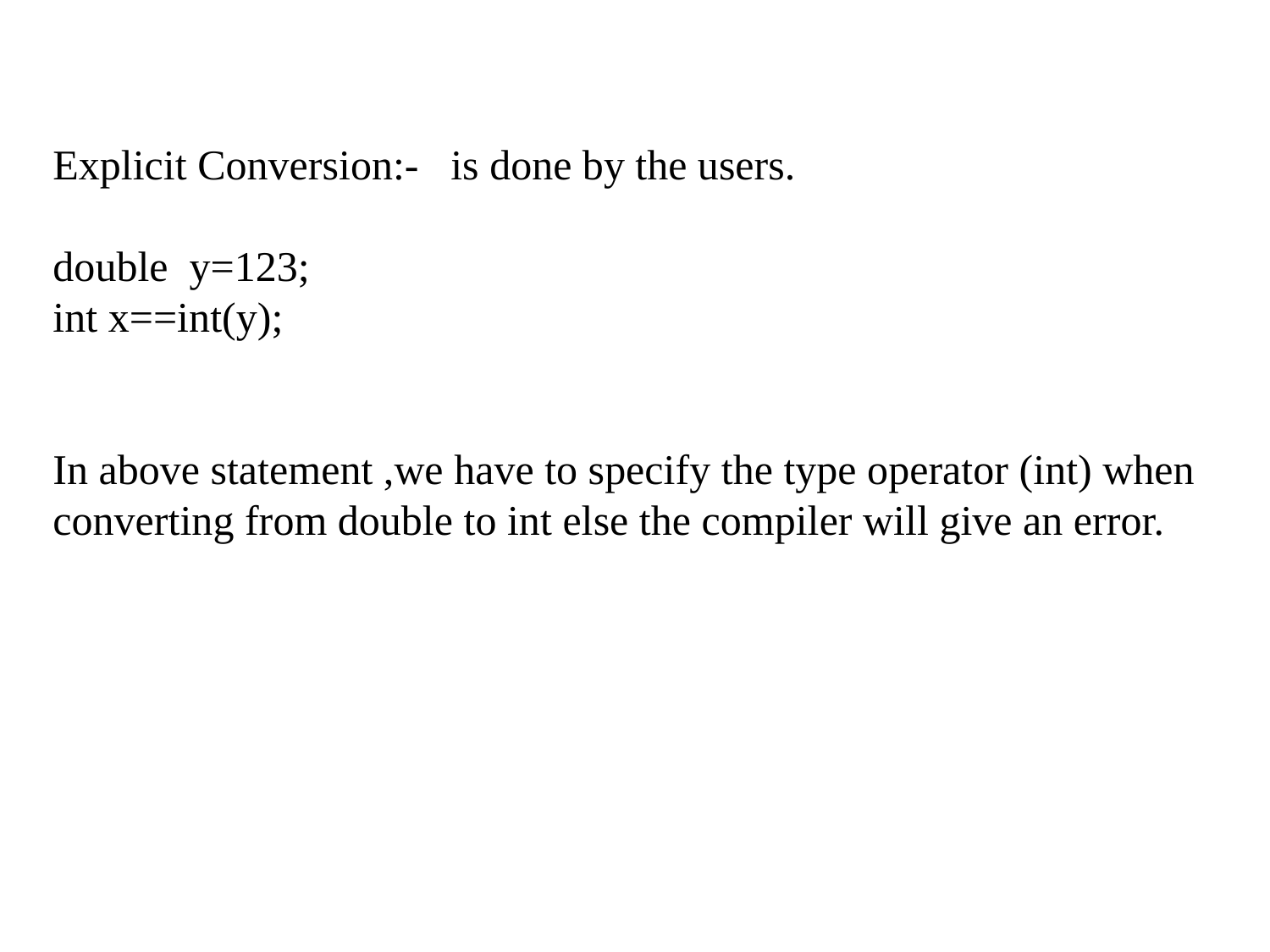

Explicit Conversion:-   is done by the users.

double  y=123;
int x==int(y);

In above statement ,we have to specify the type operator (int) when converting from double to int else the compiler will give an error.